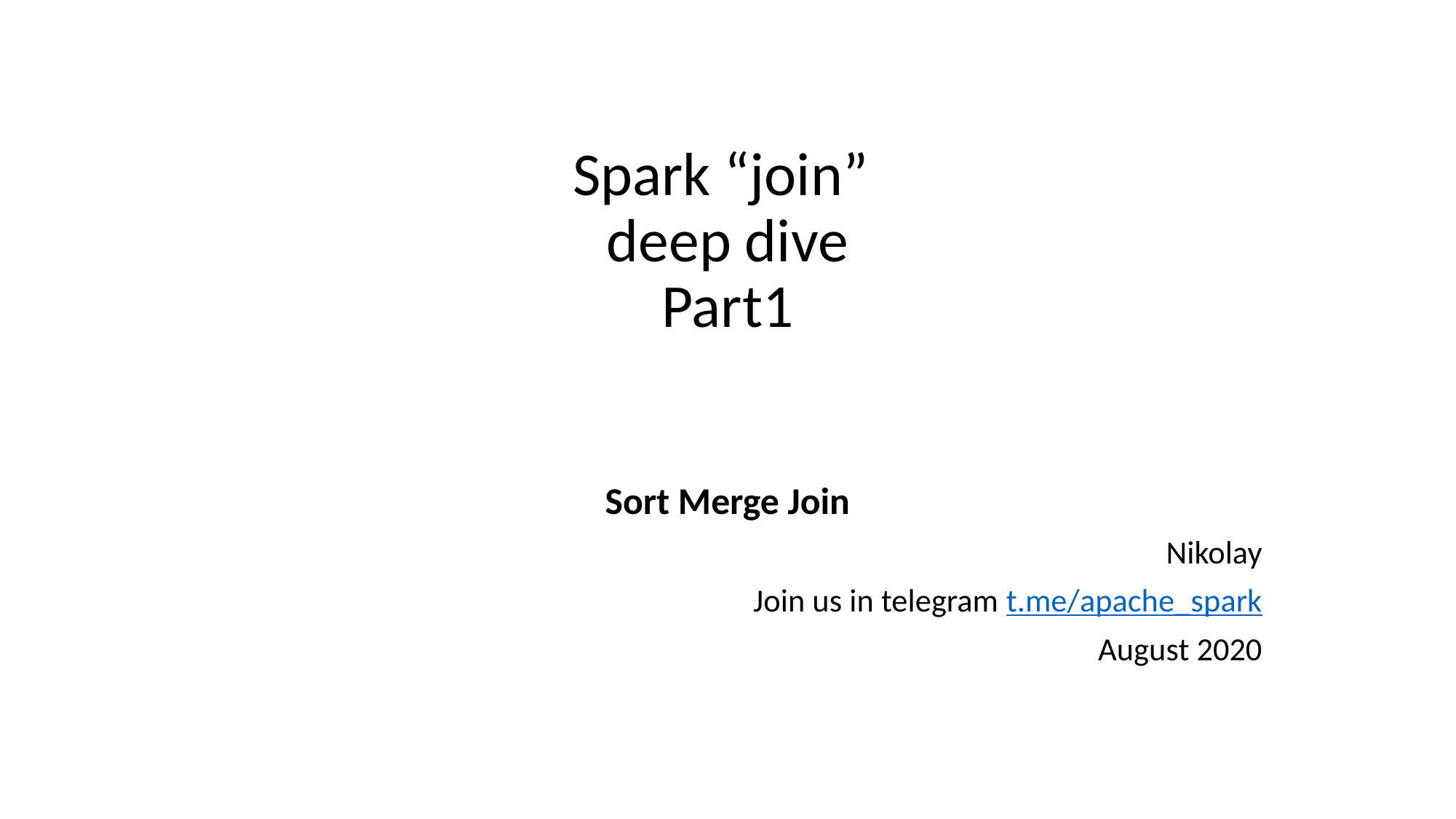

# Spark “join” deep dive Part1
Sort Merge Join
Nikolay
Join us in telegram t.me/apache_spark
August 2020